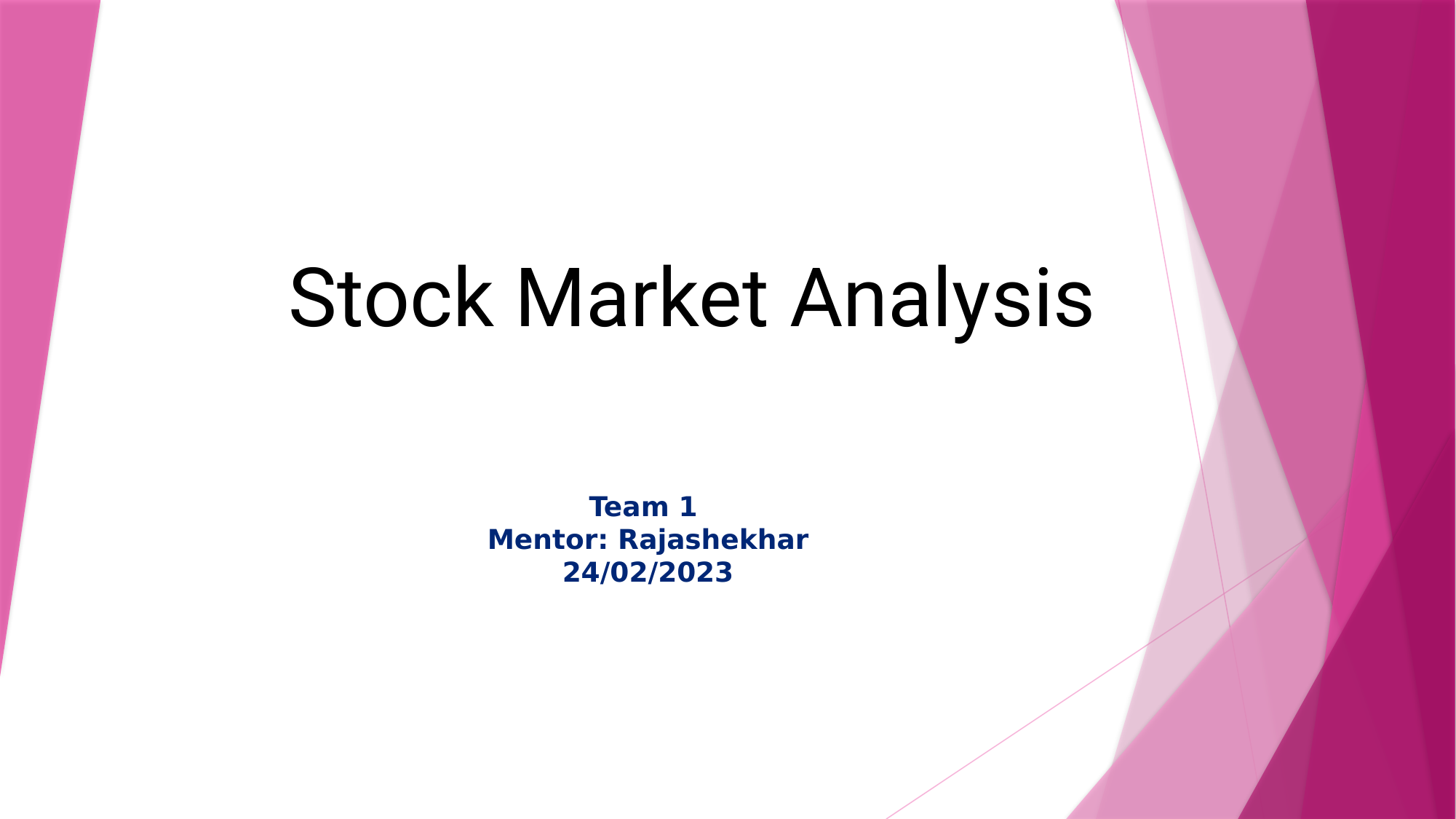

# Stock Market Analysis
Team 1
 Mentor: Rajashekhar
 24/02/2023